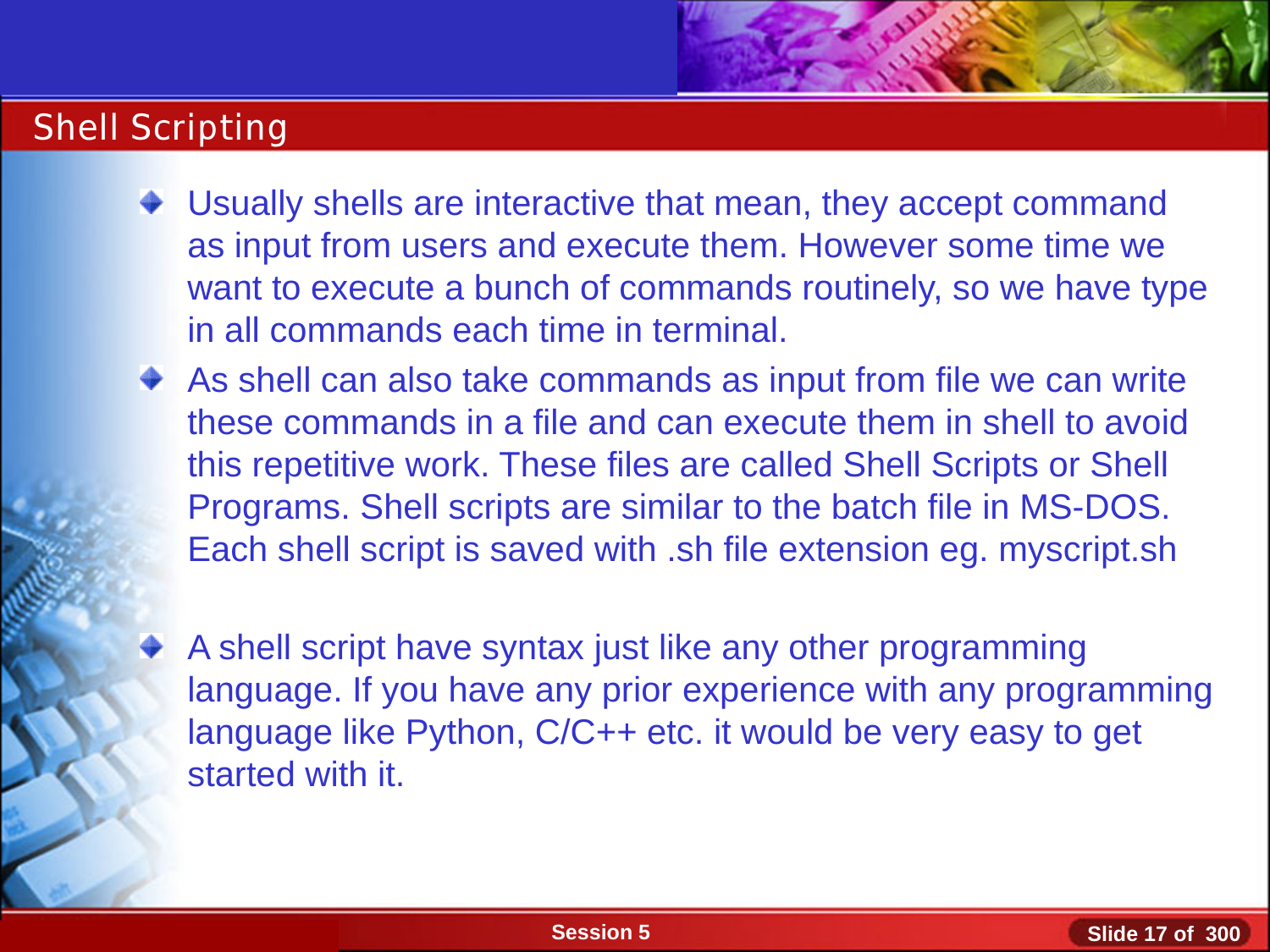

Shell Scripting

Usually shells are interactive that mean, they accept command as input from users and execute them. However some time we want to execute a bunch of commands routinely, so we have type in all commands each time in terminal.
As shell can also take commands as input from file we can write these commands in a file and can execute them in shell to avoid this repetitive work. These files are called Shell Scripts or Shell Programs. Shell scripts are similar to the batch file in MS-DOS. Each shell script is saved with .sh file extension eg. myscript.sh

A shell script have syntax just like any other programming language. If you have any prior experience with any programming language like Python, C/C++ etc. it would be very easy to get started with it.